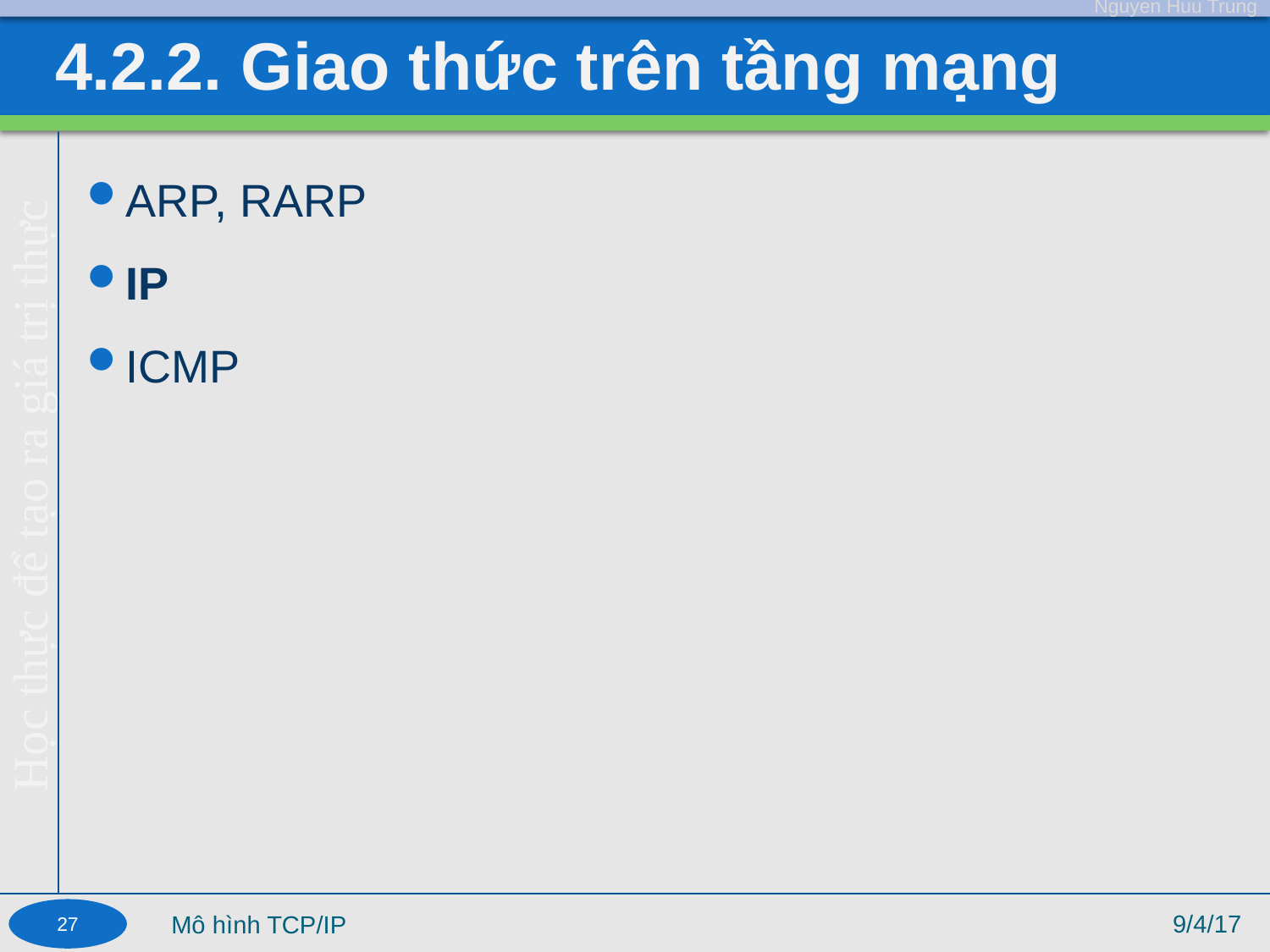

# 4.2.2. Giao thức trên tầng mạng
ARP, RARP
IP
ICMP
27
9/4/17
Mô hình TCP/IP